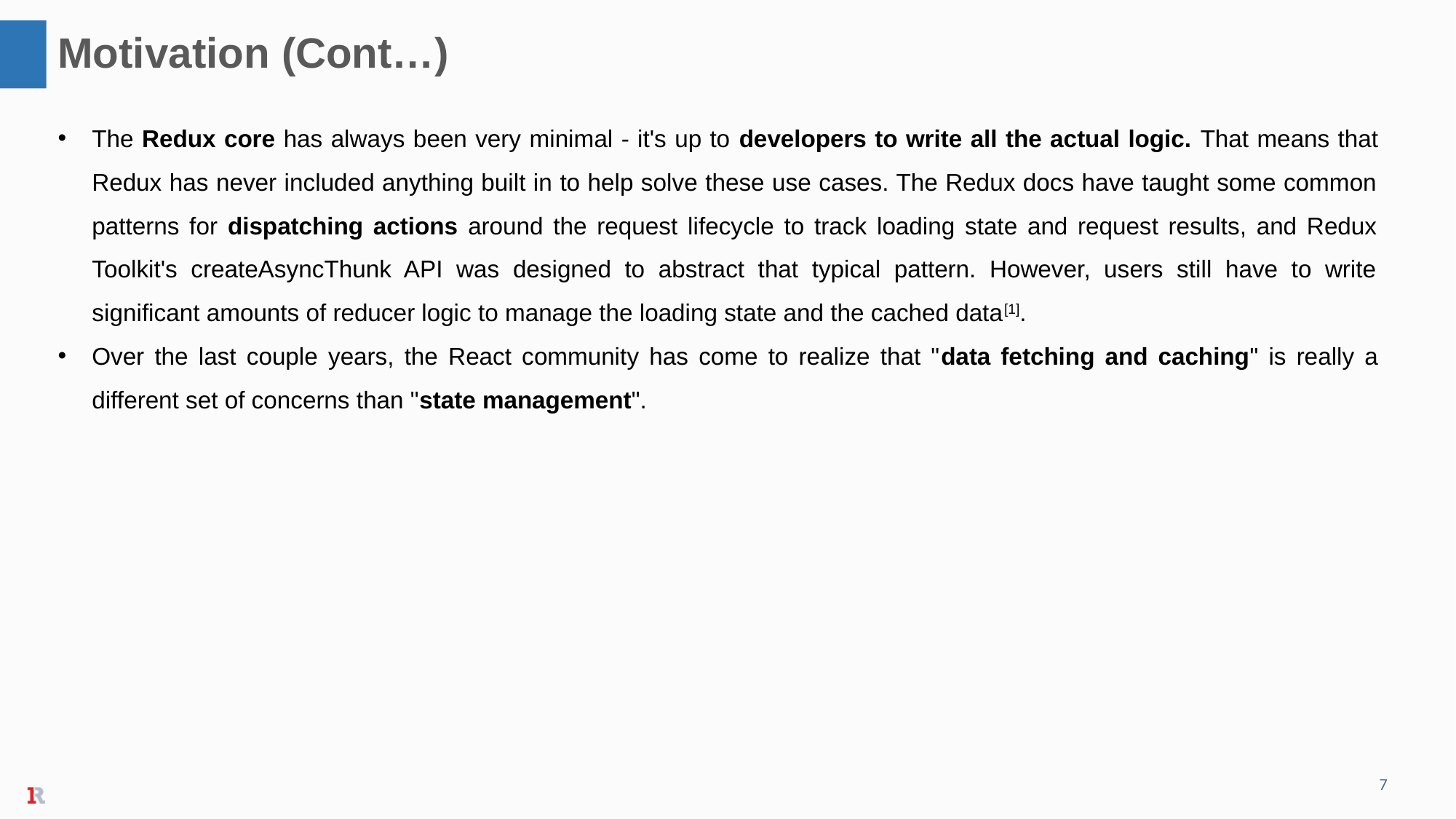

Motivation (Cont…)

The Redux core has always been very minimal - it's up to developers to write all the actual logic. That means that Redux has never included anything built in to help solve these use cases. The Redux docs have taught some common patterns for dispatching actions around the request lifecycle to track loading state and request results, and Redux Toolkit's createAsyncThunk API was designed to abstract that typical pattern. However, users still have to write significant amounts of reducer logic to manage the loading state and the cached data[1].
Over the last couple years, the React community has come to realize that "data fetching and caching" is really a different set of concerns than "state management".